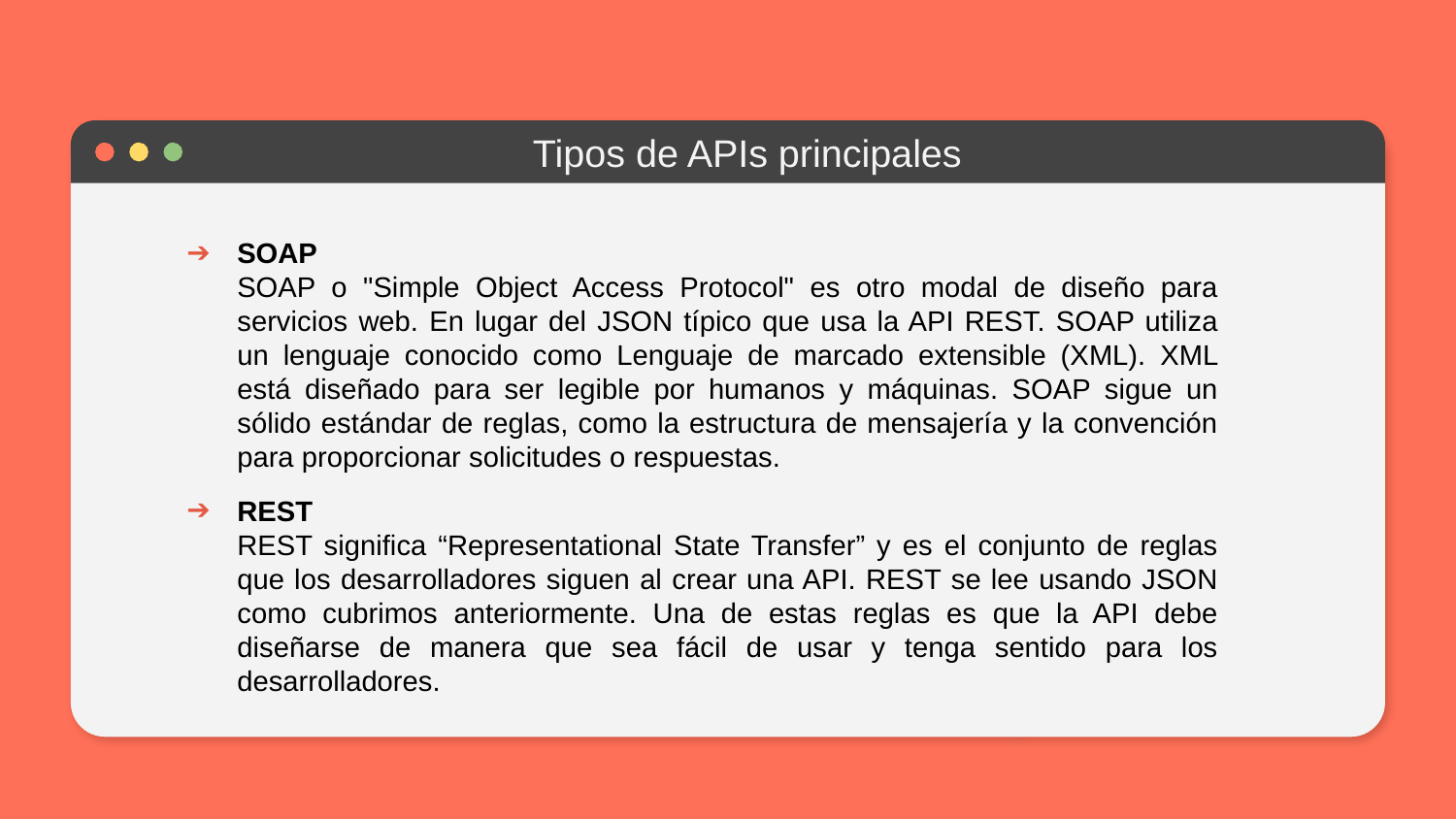

# Tipos de APIs principales
SOAP
SOAP o "Simple Object Access Protocol" es otro modal de diseño para servicios web. En lugar del JSON típico que usa la API REST. SOAP utiliza un lenguaje conocido como Lenguaje de marcado extensible (XML). XML está diseñado para ser legible por humanos y máquinas. SOAP sigue un sólido estándar de reglas, como la estructura de mensajería y la convención para proporcionar solicitudes o respuestas.
REST
REST significa “Representational State Transfer” y es el conjunto de reglas que los desarrolladores siguen al crear una API. REST se lee usando JSON como cubrimos anteriormente. Una de estas reglas es que la API debe diseñarse de manera que sea fácil de usar y tenga sentido para los desarrolladores.